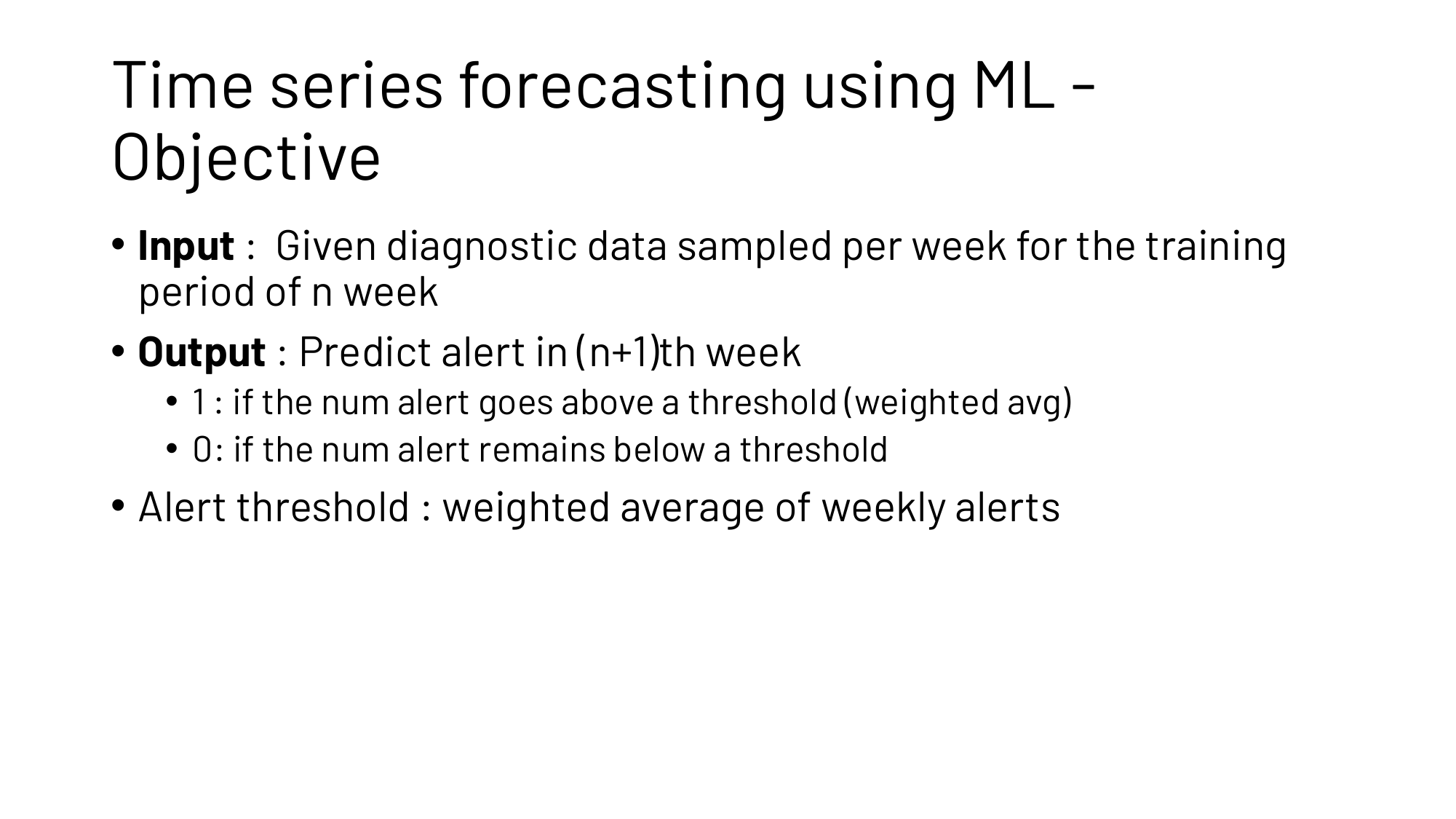

# Time series forecasting using ML - Objective
Input :  Given diagnostic data sampled per week for the training period of n week
Output : Predict alert in (n+1)th week
1 : if the num alert goes above a threshold (weighted avg)
0: if the num alert remains below a threshold
Alert threshold : weighted average of weekly alerts